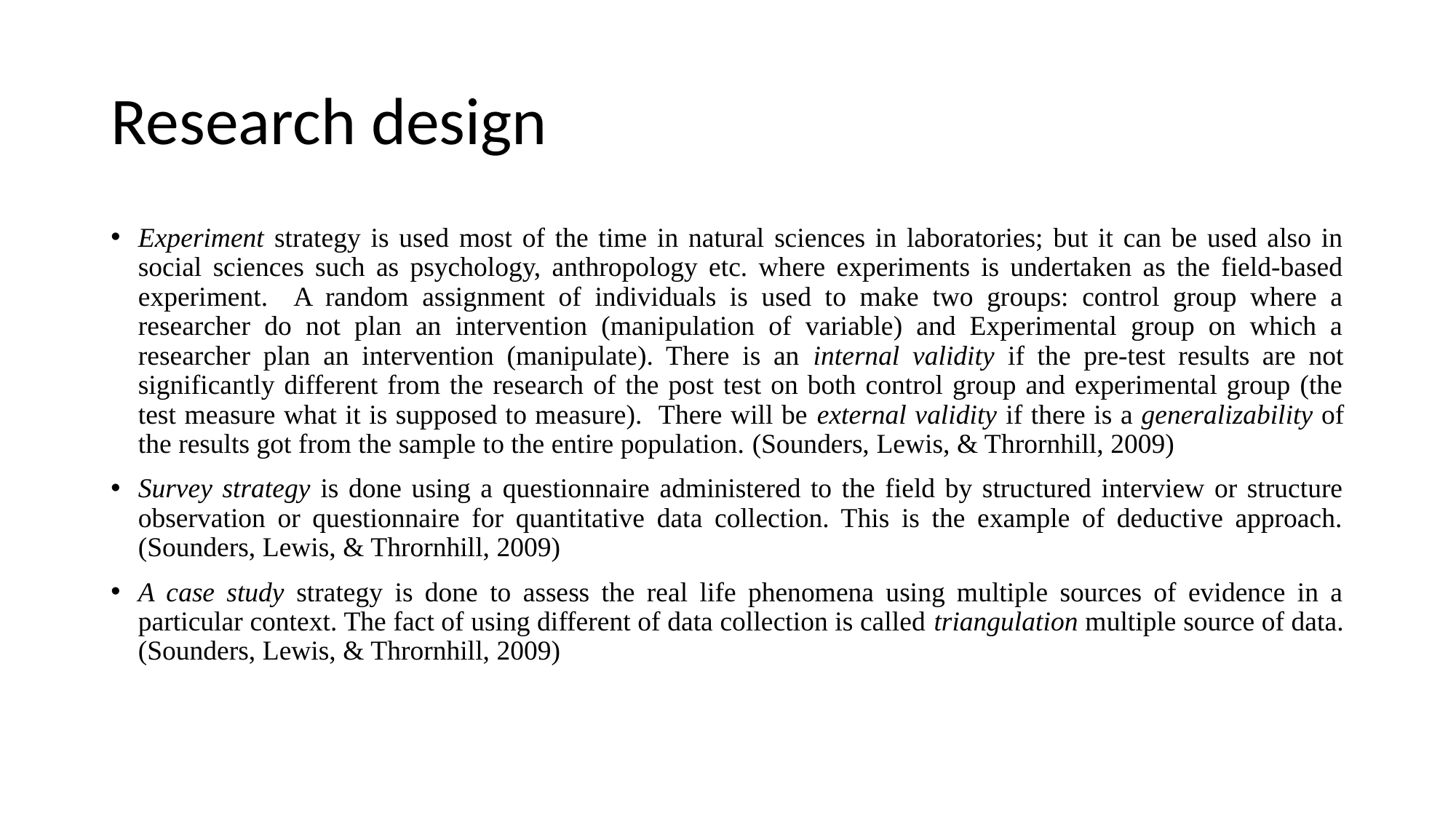

# Research design
Experiment strategy is used most of the time in natural sciences in laboratories; but it can be used also in social sciences such as psychology, anthropology etc. where experiments is undertaken as the field-based experiment.  A random assignment of individuals is used to make two groups: control group where a researcher do not plan an intervention (manipulation of variable) and Experimental group on which a researcher plan an intervention (manipulate). There is an internal validity if the pre-test results are not significantly different from the research of the post test on both control group and experimental group (the test measure what it is supposed to measure).  There will be external validity if there is a generalizability of the results got from the sample to the entire population. (Sounders, Lewis, & Thrornhill, 2009)
Survey strategy is done using a questionnaire administered to the field by structured interview or structure observation or questionnaire for quantitative data collection. This is the example of deductive approach. (Sounders, Lewis, & Thrornhill, 2009)
A case study strategy is done to assess the real life phenomena using multiple sources of evidence in a particular context. The fact of using different of data collection is called triangulation multiple source of data. (Sounders, Lewis, & Thrornhill, 2009)